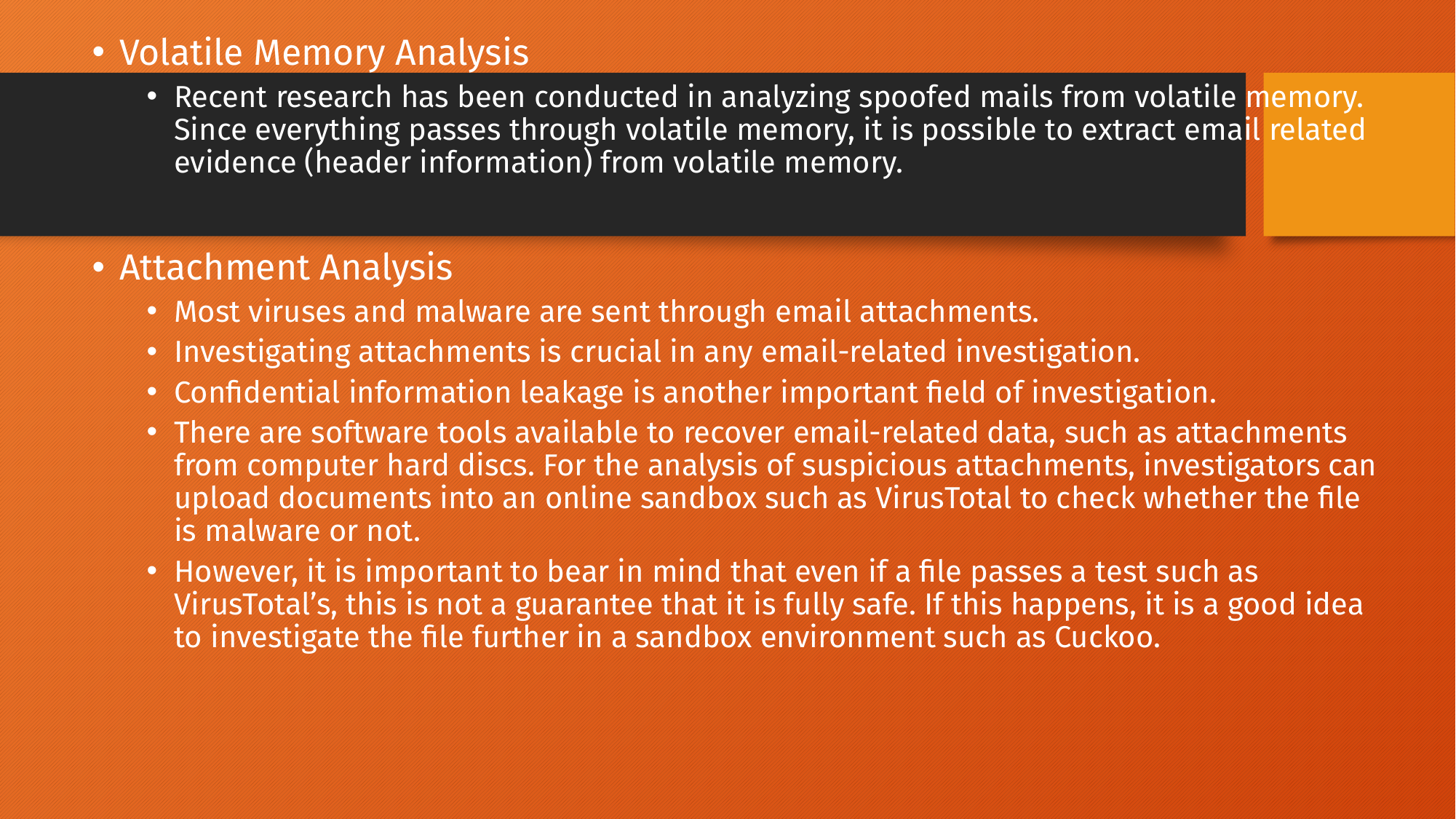

Volatile Memory Analysis
Recent research has been conducted in analyzing spoofed mails from volatile memory. Since everything passes through volatile memory, it is possible to extract email related evidence (header information) from volatile memory.

Attachment Analysis
Most viruses and malware are sent through email attachments.
Investigating attachments is crucial in any email-related investigation.
Confidential information leakage is another important field of investigation.
There are software tools available to recover email-related data, such as attachments from computer hard discs. For the analysis of suspicious attachments, investigators can upload documents into an online sandbox such as VirusTotal to check whether the file is malware or not.
However, it is important to bear in mind that even if a file passes a test such as VirusTotal’s, this is not a guarantee that it is fully safe. If this happens, it is a good idea to investigate the file further in a sandbox environment such as Cuckoo.